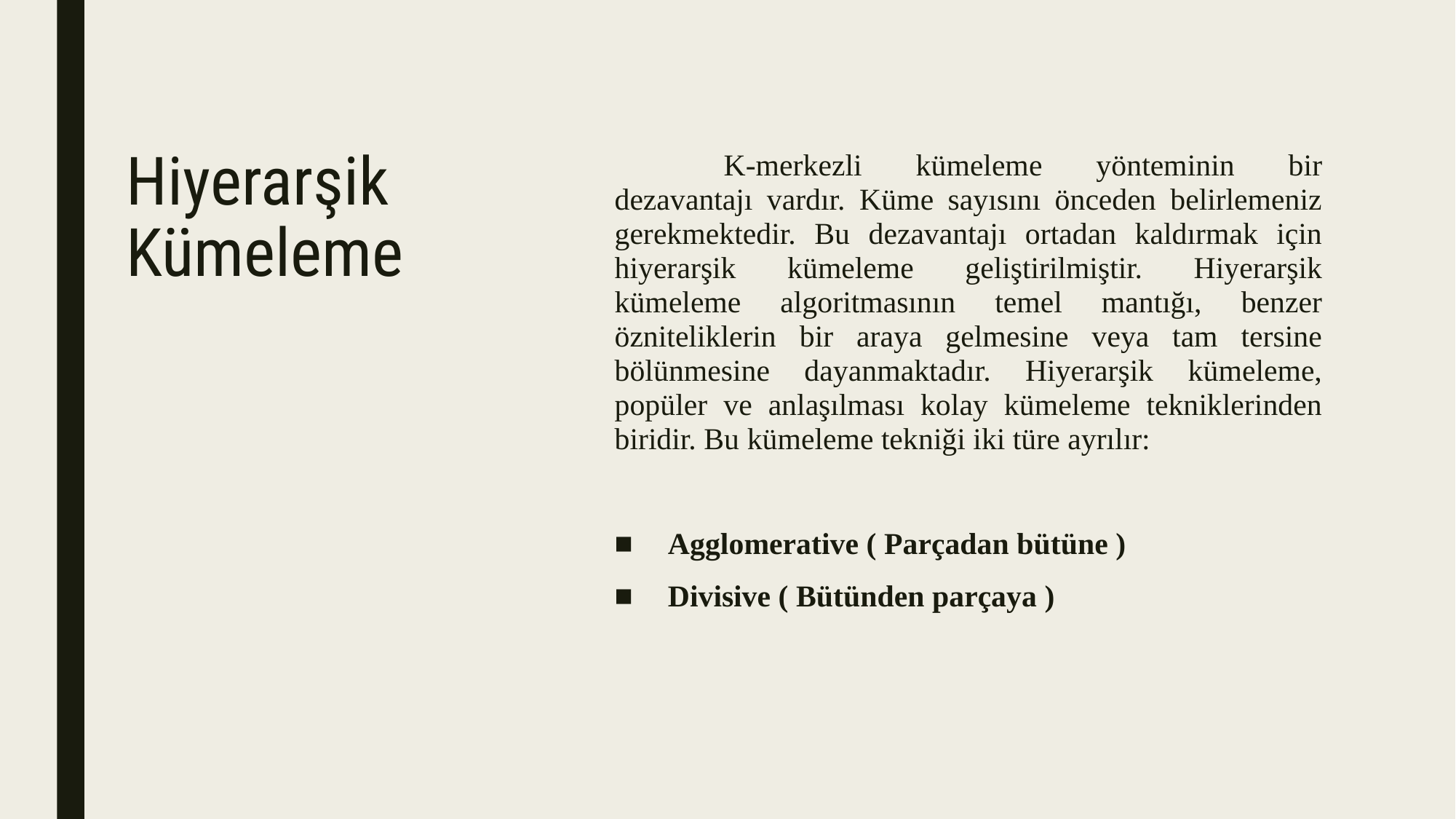

K-merkezli kümeleme yönteminin bir dezavantajı vardır. Küme sayısını önceden belirlemeniz gerekmektedir. Bu dezavantajı ortadan kaldırmak için hiyerarşik kümeleme geliştirilmiştir. Hiyerarşik kümeleme algoritmasının temel mantığı, benzer özniteliklerin bir araya gelmesine veya tam tersine bölünmesine dayanmaktadır. Hiyerarşik kümeleme, popüler ve anlaşılması kolay kümeleme tekniklerinden biridir. Bu kümeleme tekniği iki türe ayrılır:

 Agglomerative ( Parçadan bütüne )
 Divisive ( Bütünden parçaya )
# Hiyerarşik Kümeleme